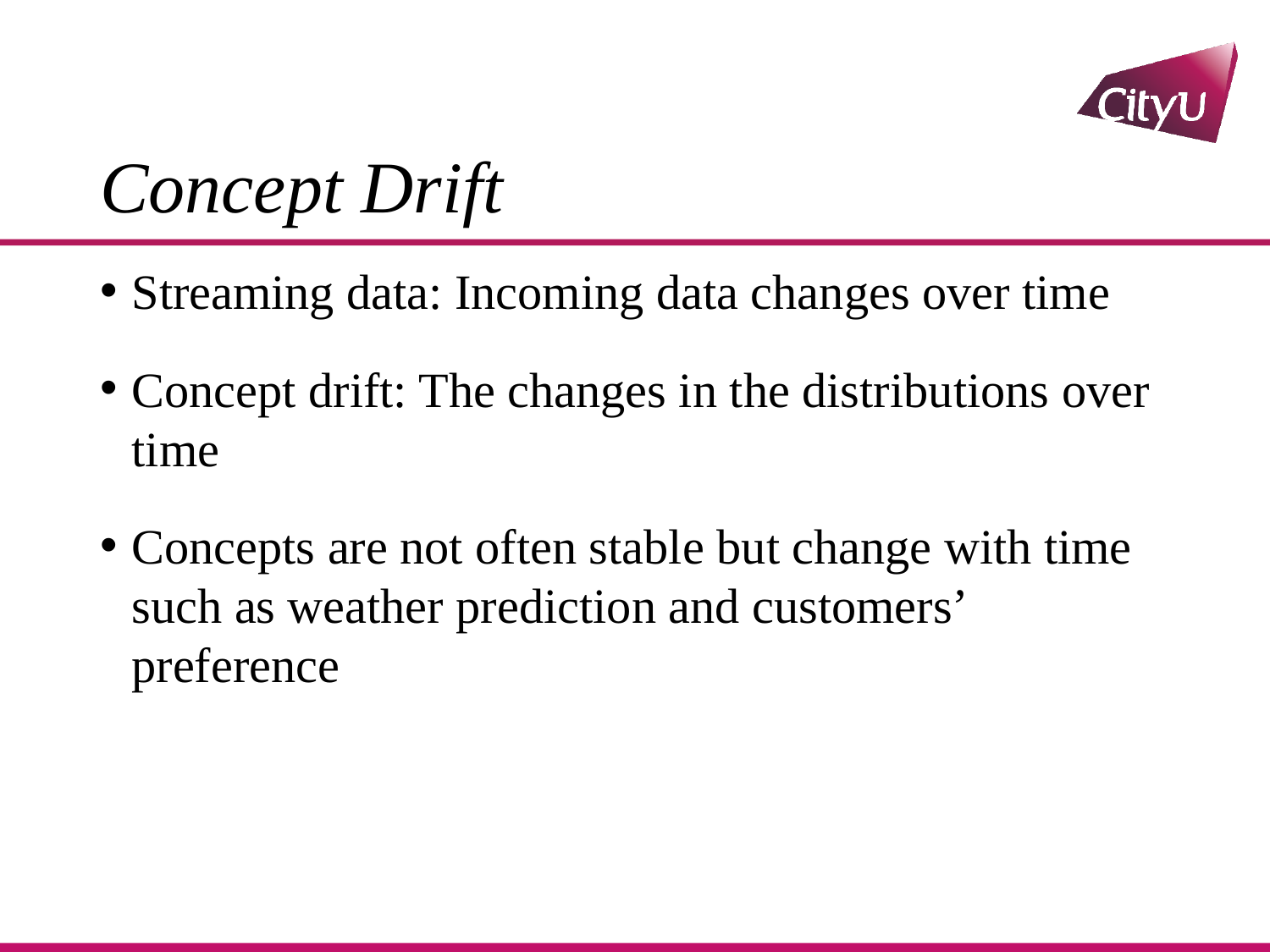

# Concept Drift
Streaming data: Incoming data changes over time
Concept drift: The changes in the distributions over time
Concepts are not often stable but change with time such as weather prediction and customers’ preference